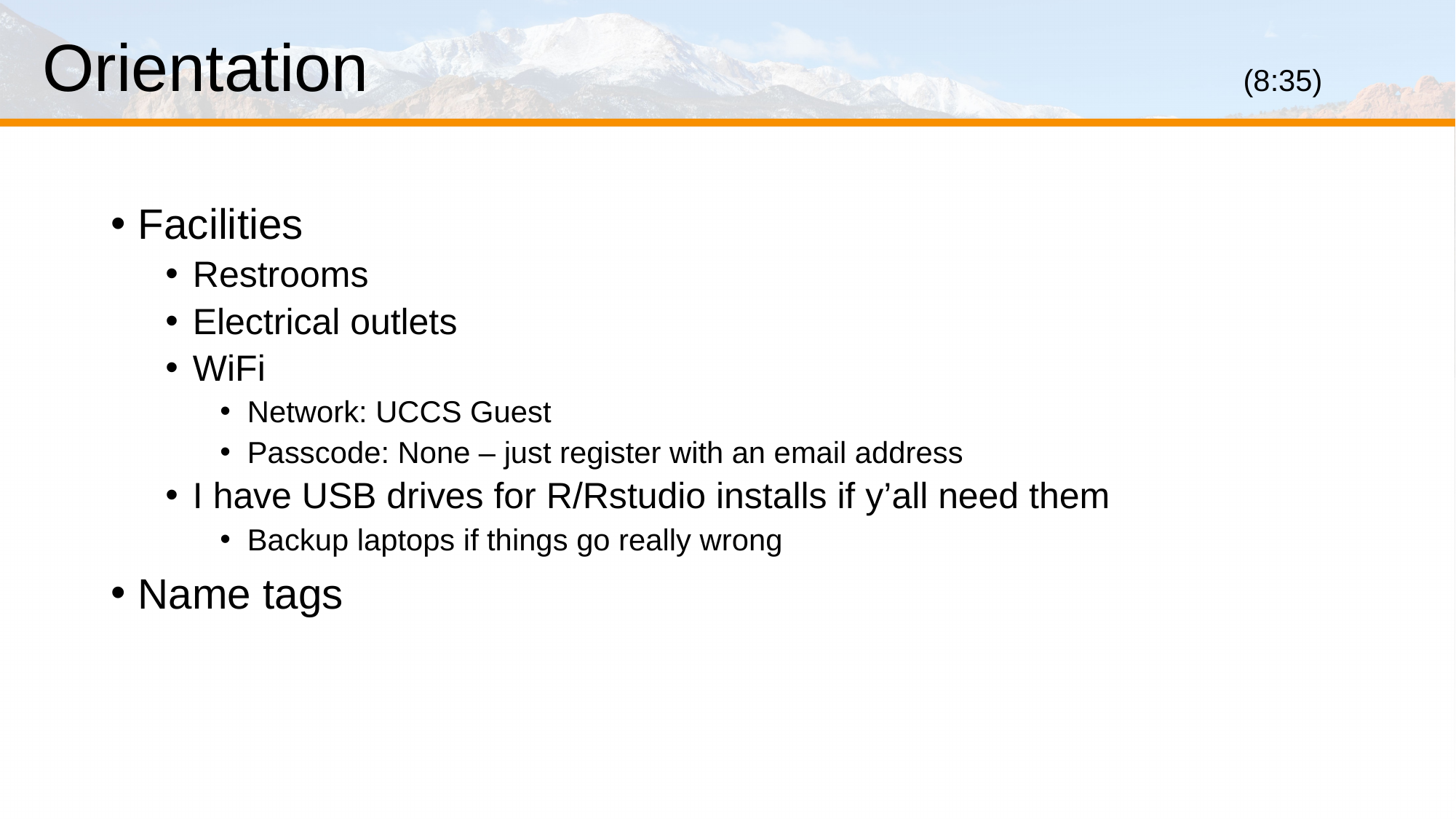

# Orientation									(8:35)
Facilities
Restrooms
Electrical outlets
WiFi
Network: UCCS Guest
Passcode: None – just register with an email address
I have USB drives for R/Rstudio installs if y’all need them
Backup laptops if things go really wrong
Name tags